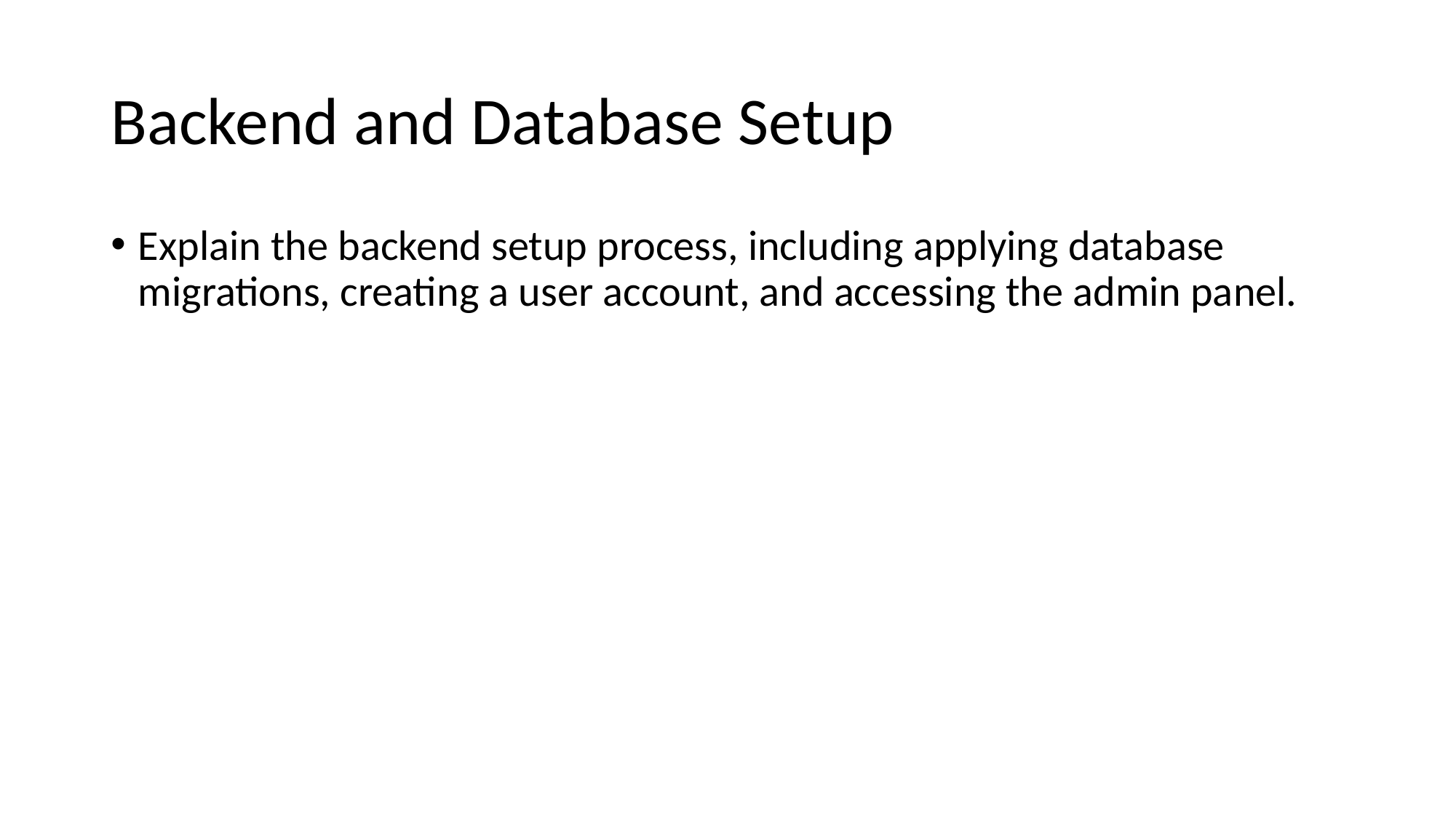

# Backend and Database Setup
Explain the backend setup process, including applying database migrations, creating a user account, and accessing the admin panel.